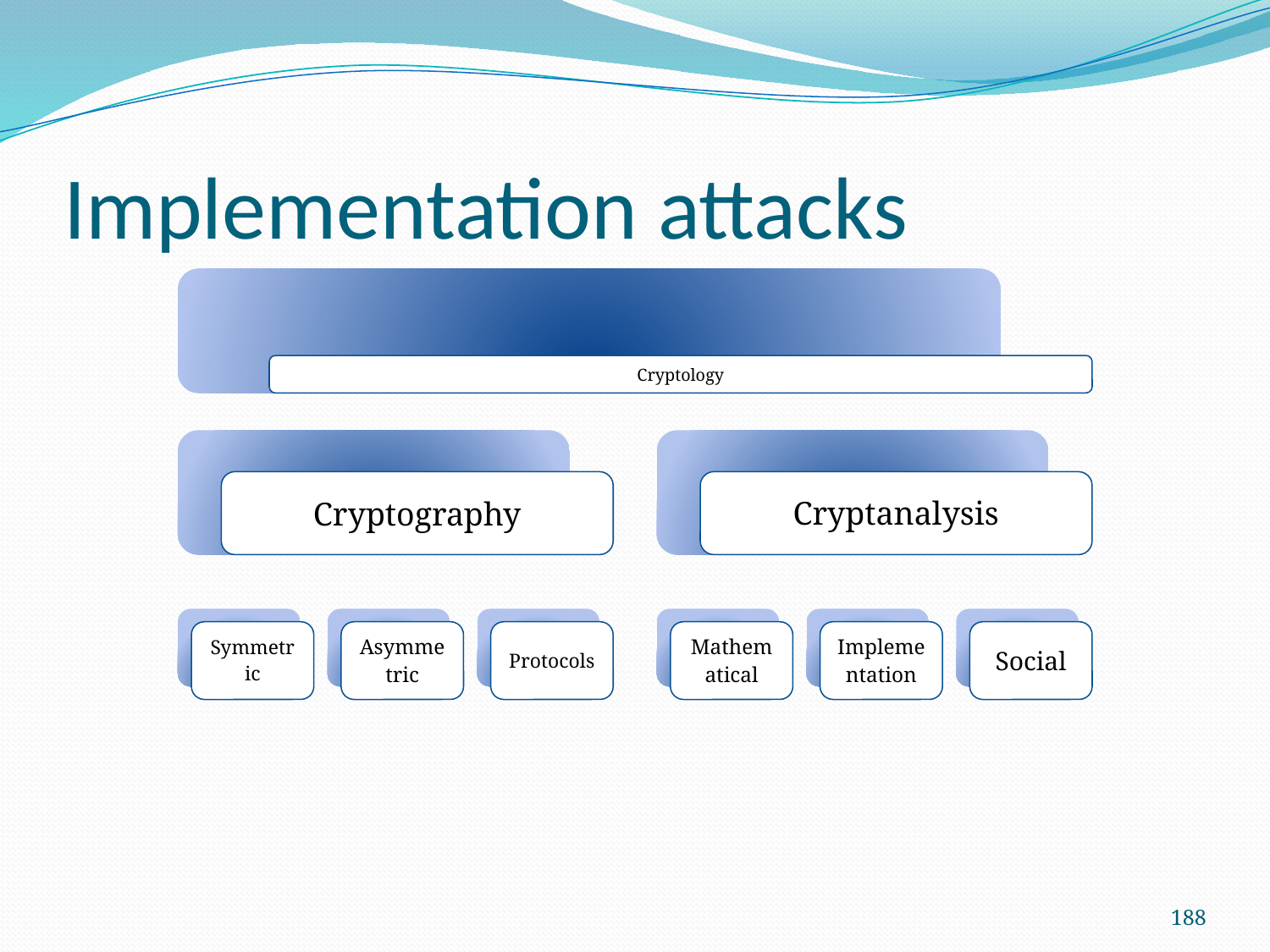

# Implementation attacks
Cryptology
Cryptography
Symmetric
Asymmetric
Cryptanalysis
Protocols
Mathematical
Implementation
Social
188